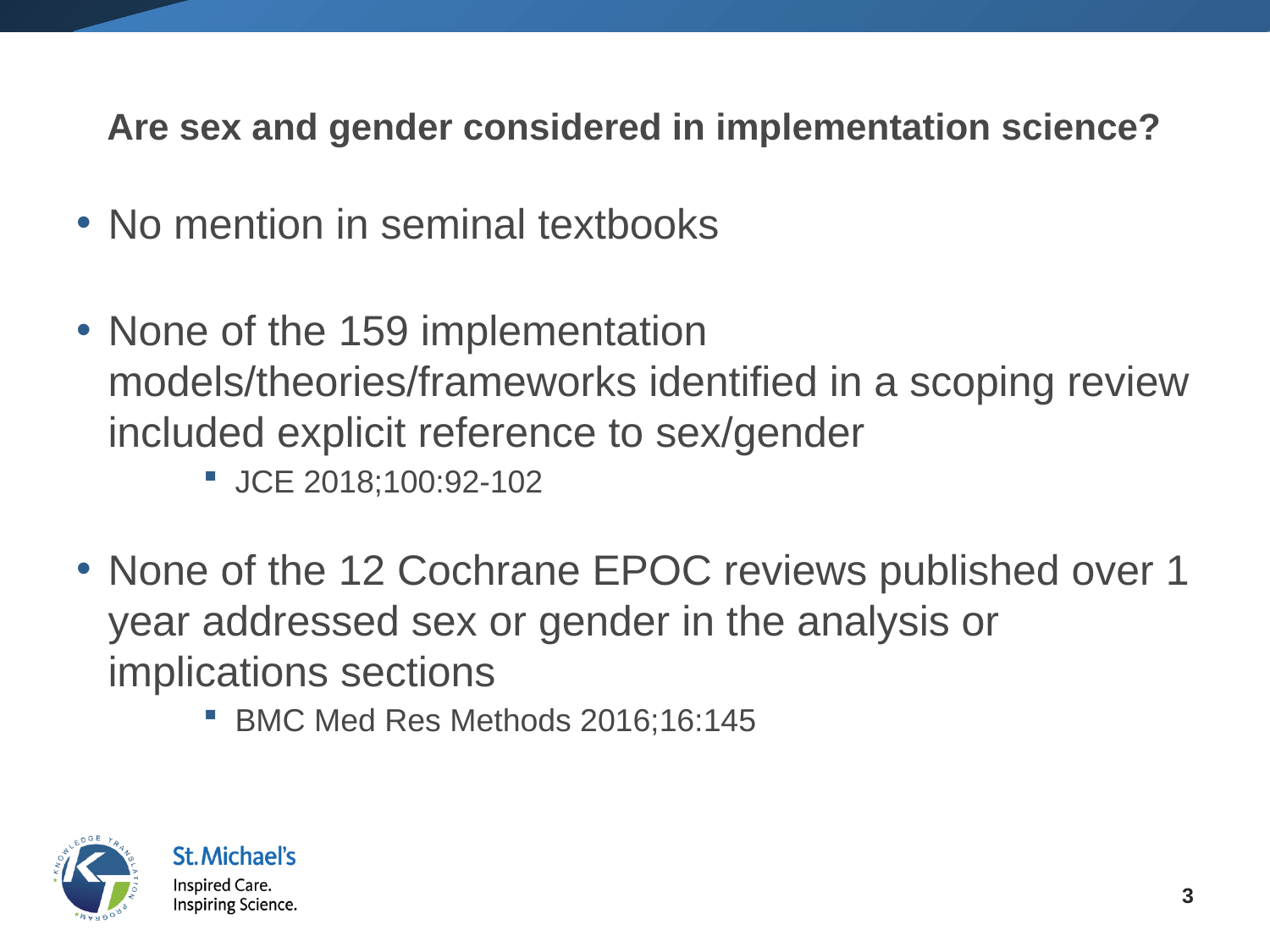

# Are sex and gender considered in implementation science?
No mention in seminal textbooks
None of the 159 implementation models/theories/frameworks identified in a scoping review included explicit reference to sex/gender
JCE 2018;100:92-102
None of the 12 Cochrane EPOC reviews published over 1 year addressed sex or gender in the analysis or implications sections
BMC Med Res Methods 2016;16:145

3